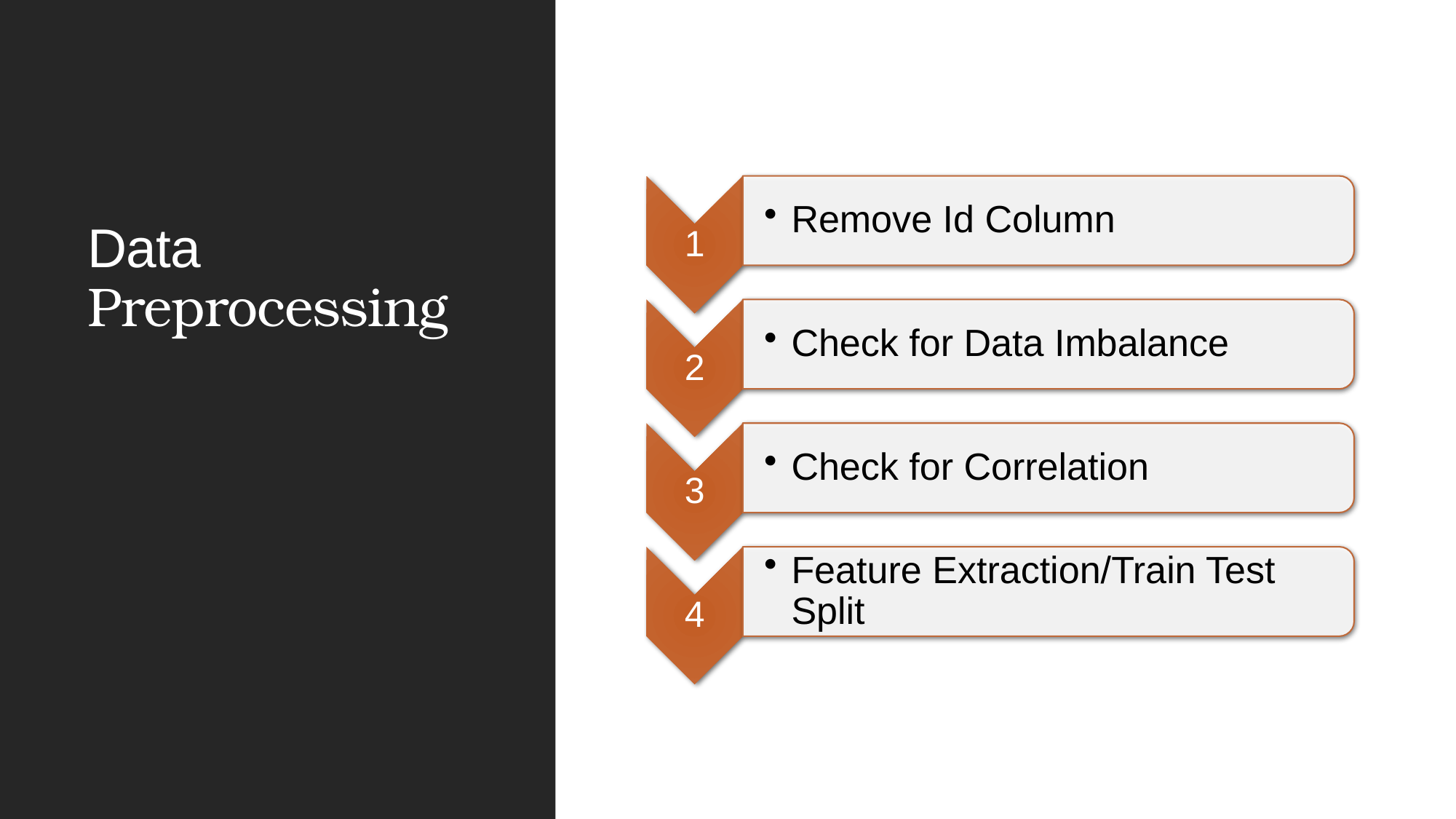

# Data Preprocessing
1
Remove Id Column
2
Check for Data Imbalance
3
Check for Correlation
4
Feature Extraction/Train Test Split